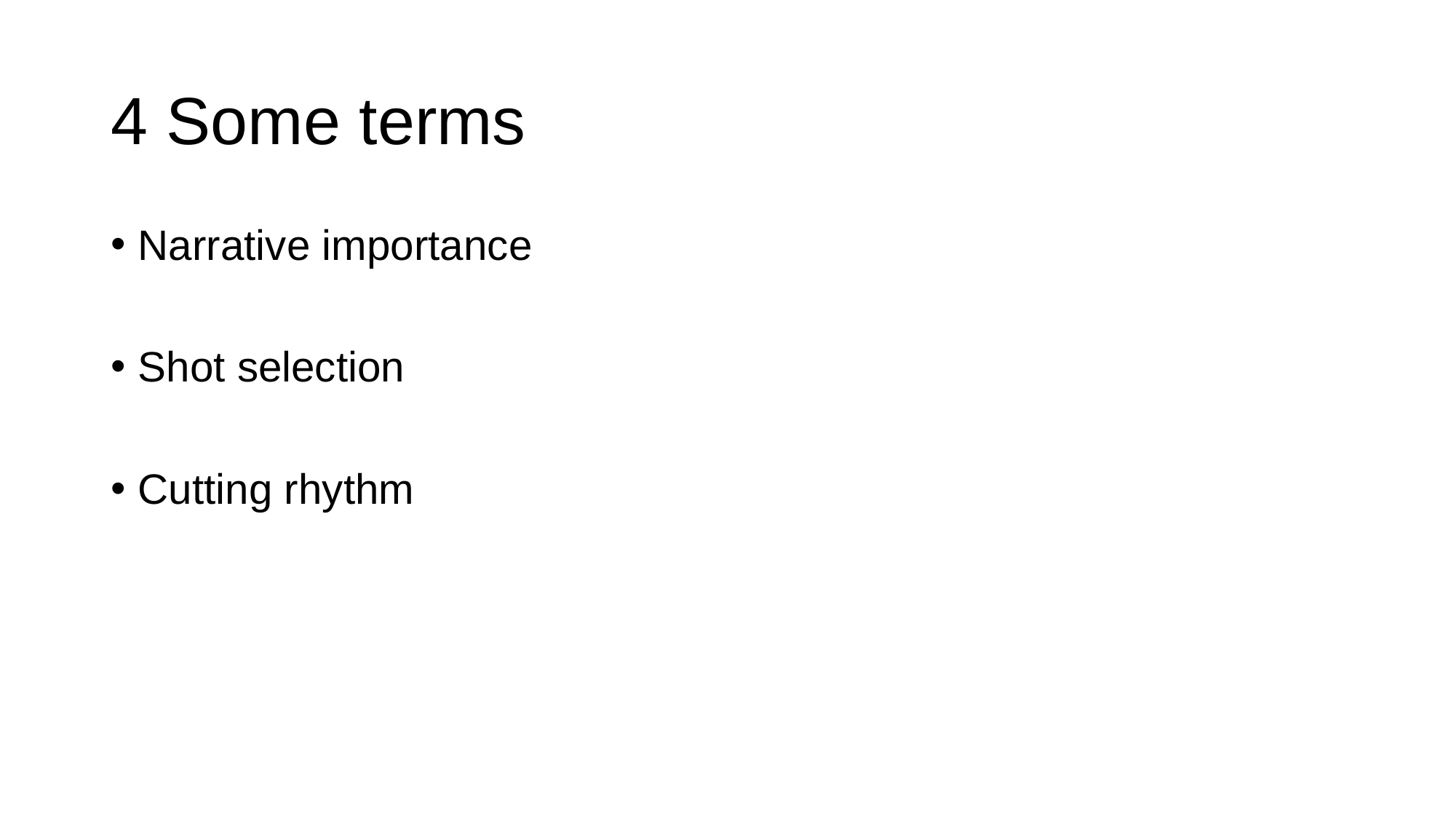

# 4 Some terms
Narrative importance

Shot selection

Cutting rhythm